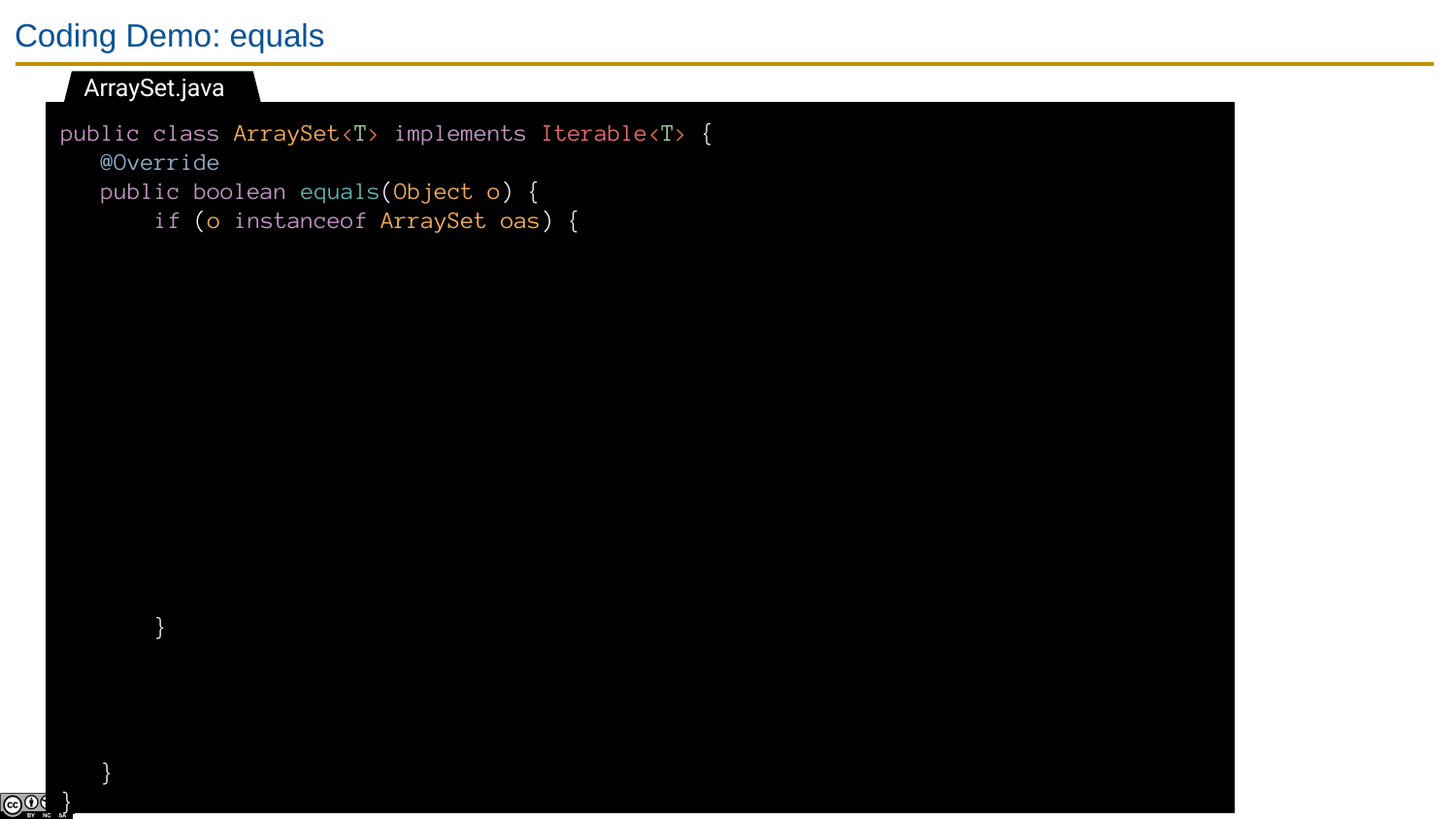

# Coding Demo: equals
ArraySet.java
public class ArraySet<T> implements Iterable<T> {
   @Override
   public boolean equals(Object o) {
       if (o instanceof ArraySet oas) {

       }

   }
}